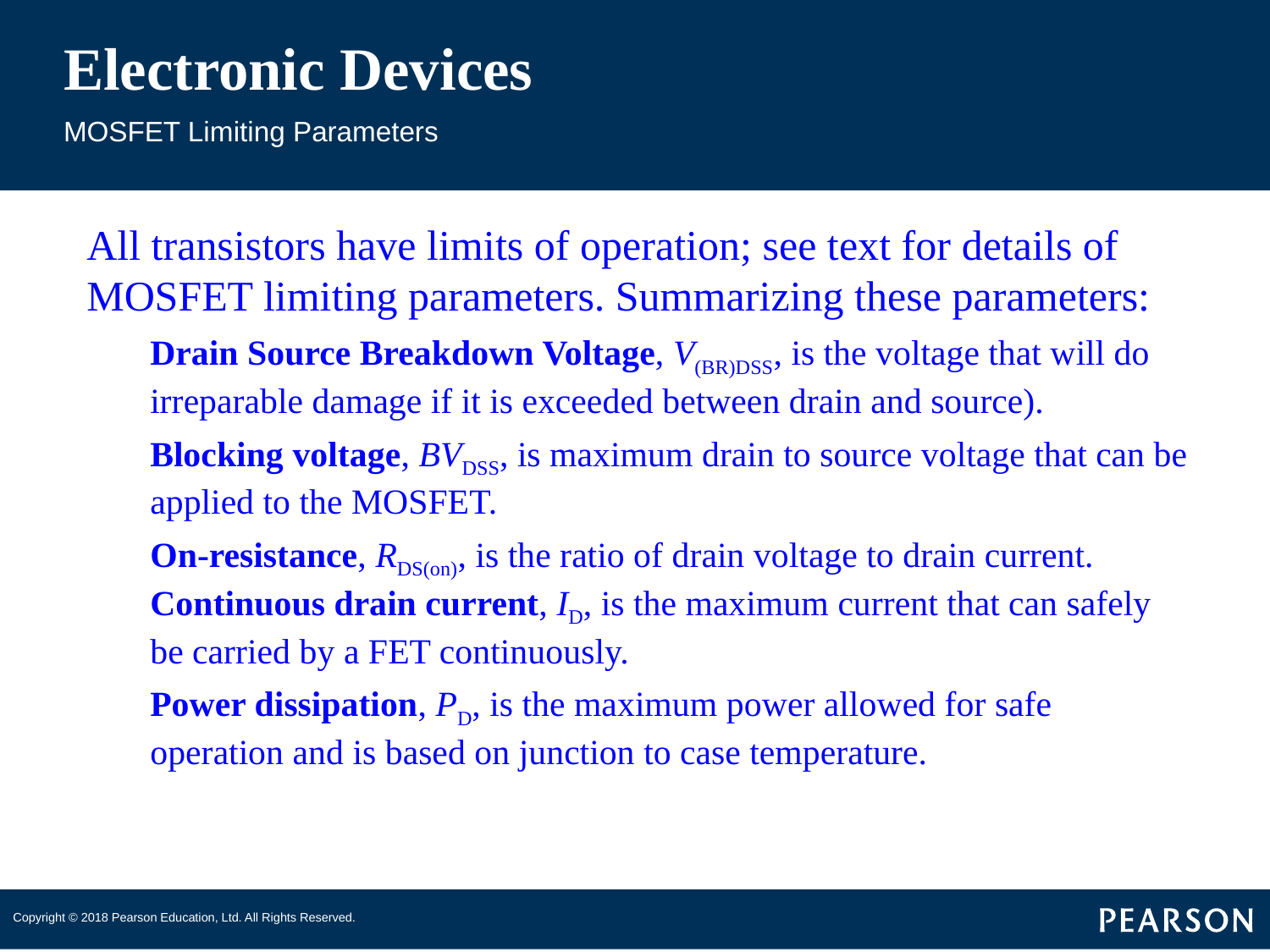

# Electronic Devices
MOSFET Limiting Parameters
All transistors have limits of operation; see text for details of MOSFET limiting parameters. Summarizing these parameters:
Drain Source Breakdown Voltage, V(BR)DSS, is the voltage that will do irreparable damage if it is exceeded between drain and source).
Blocking voltage, BVDSS, is maximum drain to source voltage that can be applied to the MOSFET.
On-resistance, RDS(on), is the ratio of drain voltage to drain current. Continuous drain current, ID, is the maximum current that can safely be carried by a FET continuously.
Power dissipation, PD, is the maximum power allowed for safe operation and is based on junction to case temperature.